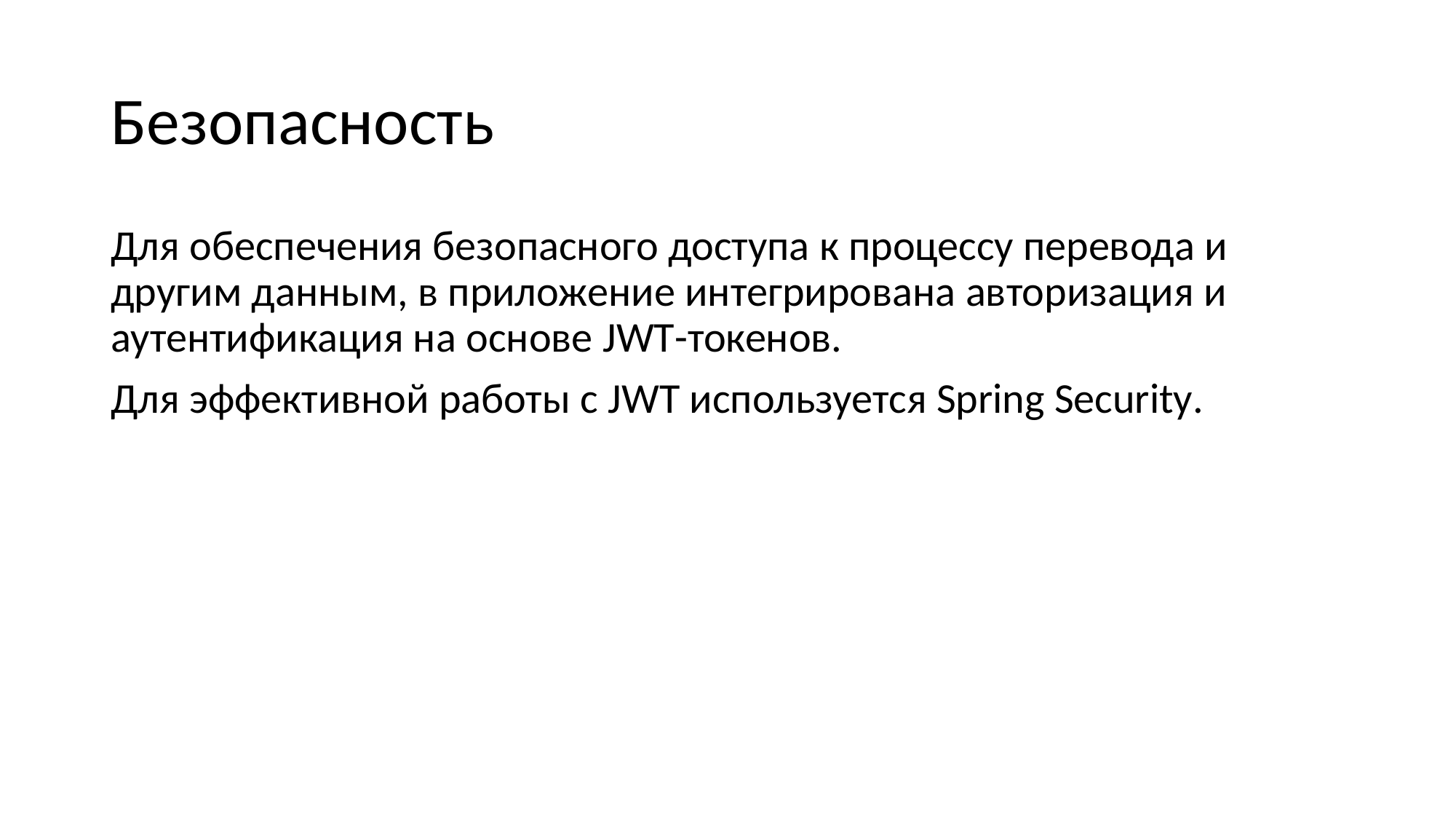

# Безопасность
Для обеспечения безопасного доступа к процессу перевода и другим данным, в приложение интегрирована авторизация и аутентификация на основе JWT-токенов.
Для эффективной работы с JWT используется Spring Security.